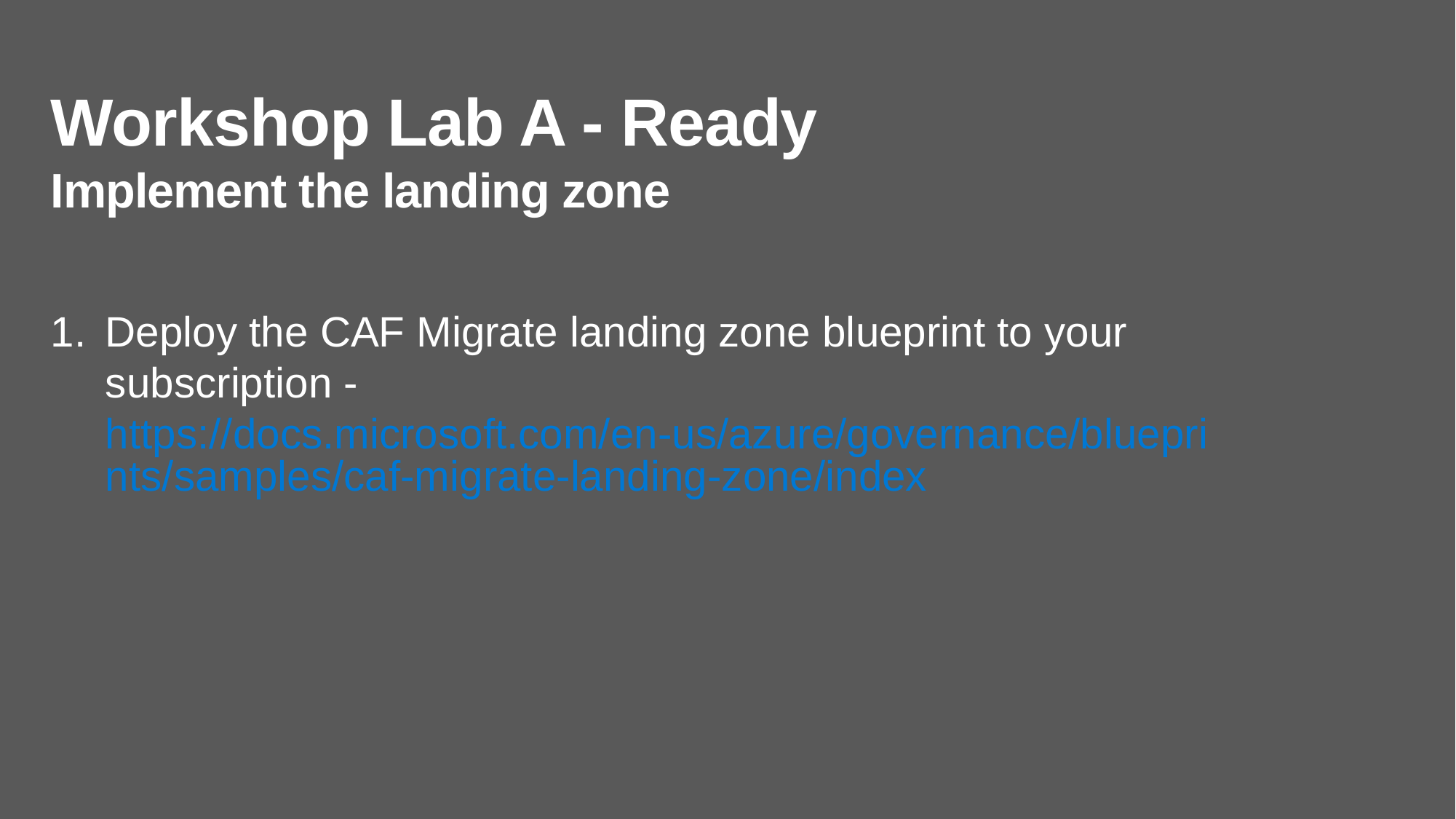

# Workshop Lab A - Ready Implement the landing zone
Deploy the CAF Migrate landing zone blueprint to your subscription - https://docs.microsoft.com/en-us/azure/governance/blueprints/samples/caf-migrate-landing-zone/index